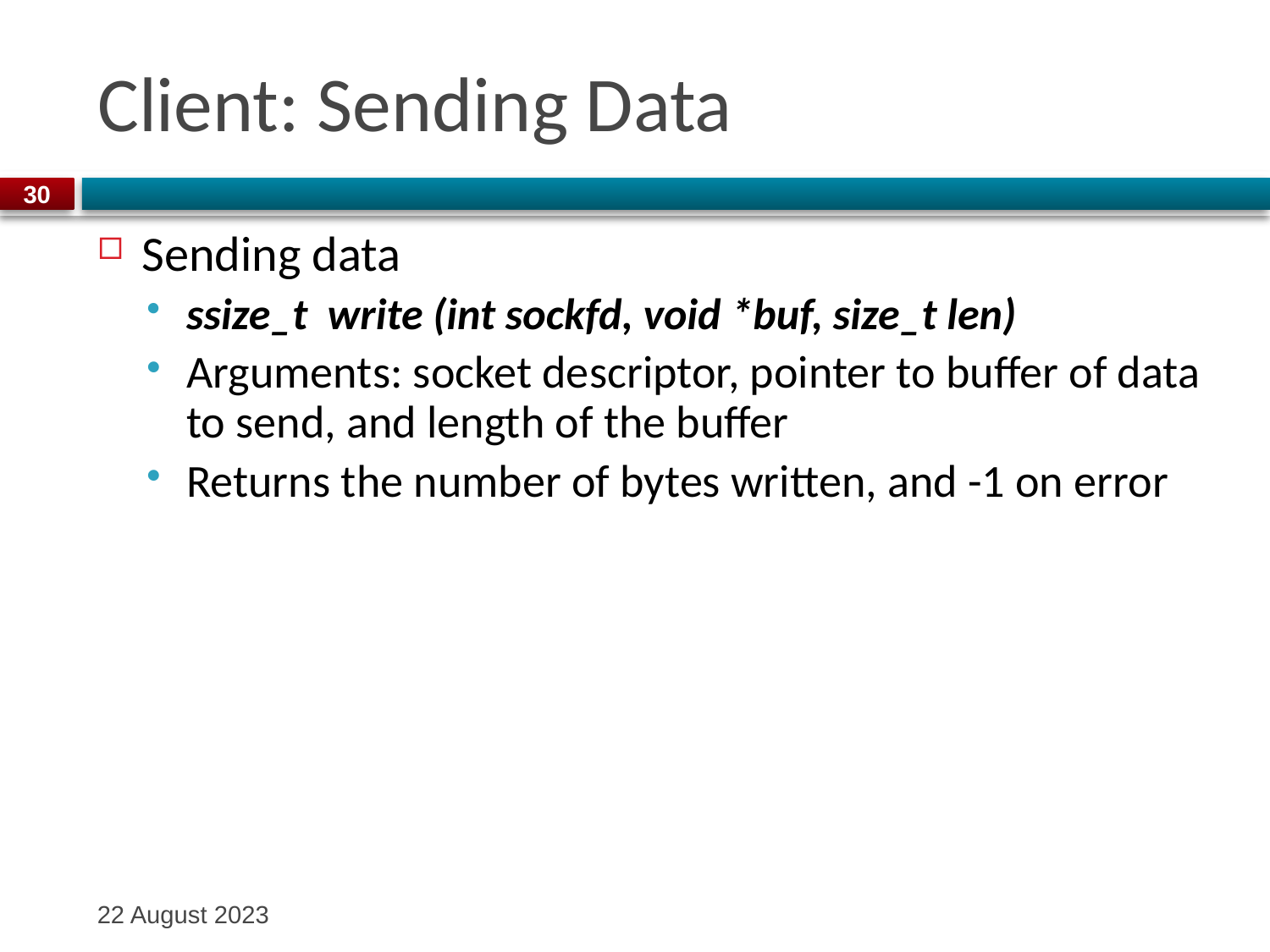

# Client: Sending Data
30
Sending data
ssize_t  write (int sockfd, void *buf, size_t len)
Arguments: socket descriptor, pointer to buffer of data to send, and length of the buffer
Returns the number of bytes written, and -1 on error

22 August 2023